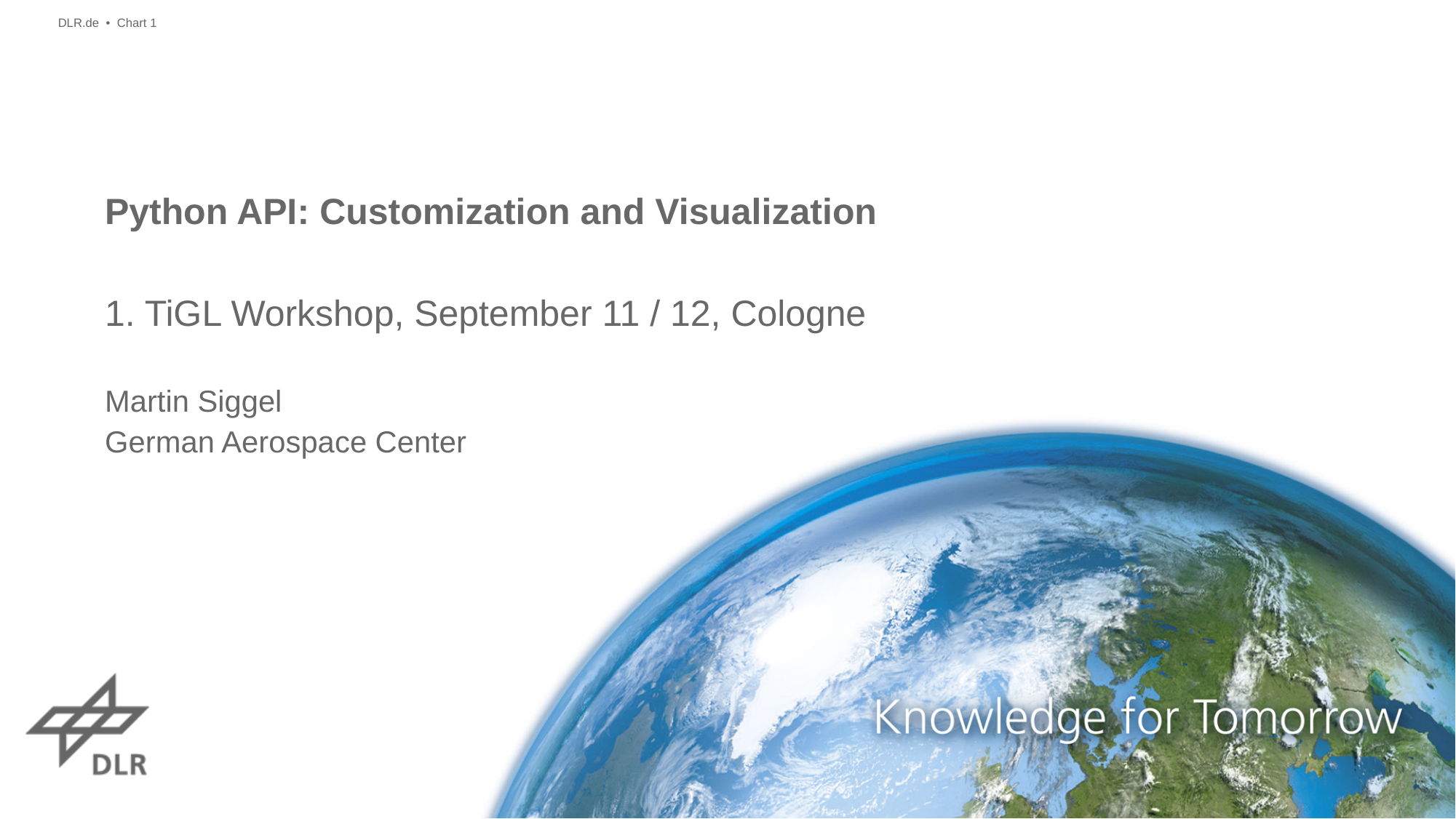

DLR.de  •  Chart 1
# Python API: Customization and Visualization
1. TiGL Workshop, September 11 / 12, Cologne
Martin Siggel
German Aerospace Center